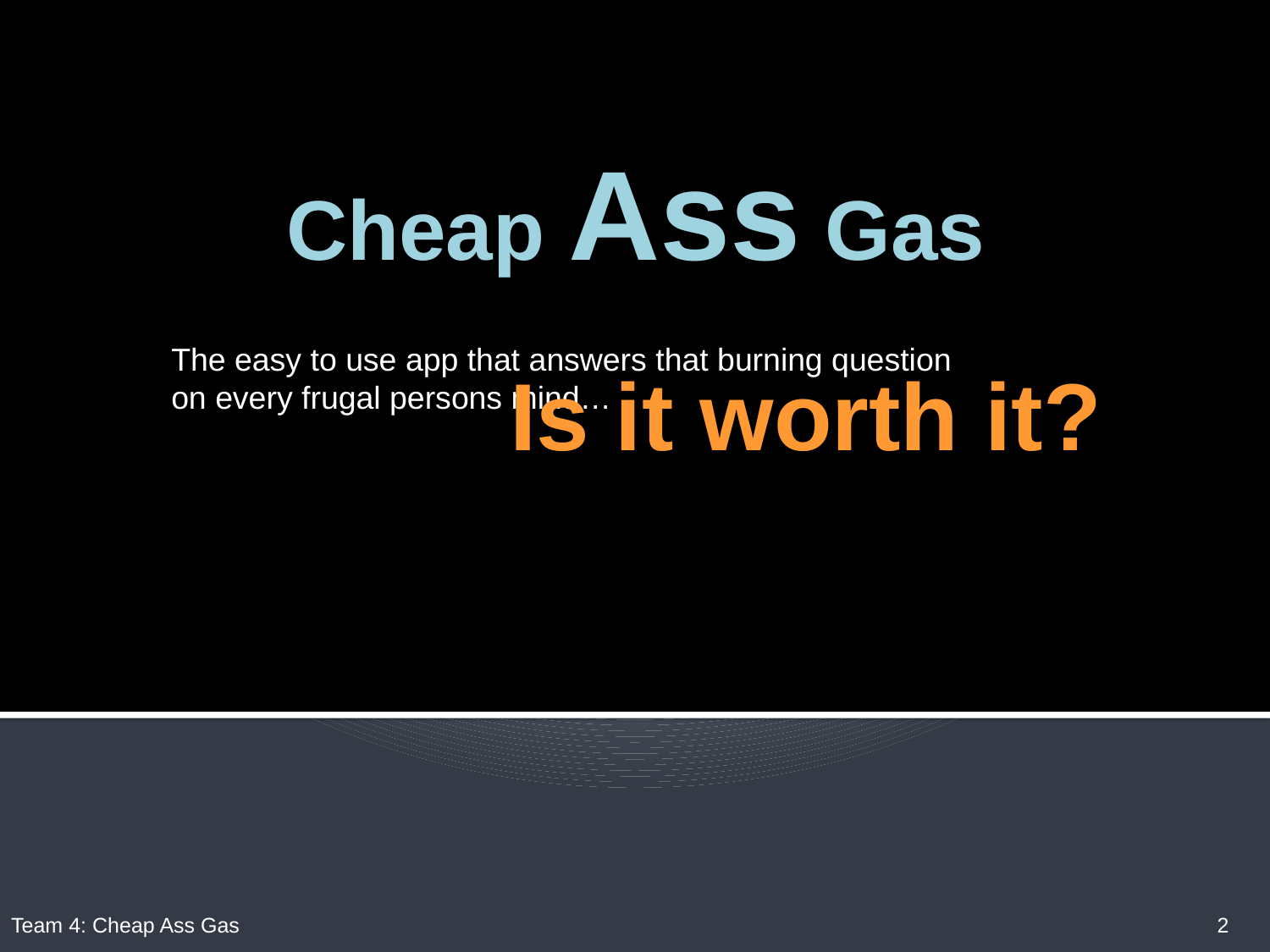

Cheap Ass Gas
The easy to use app that answers that burning question on every frugal persons mind…
Is it worth it?

2
Team 4: Cheap Ass Gas